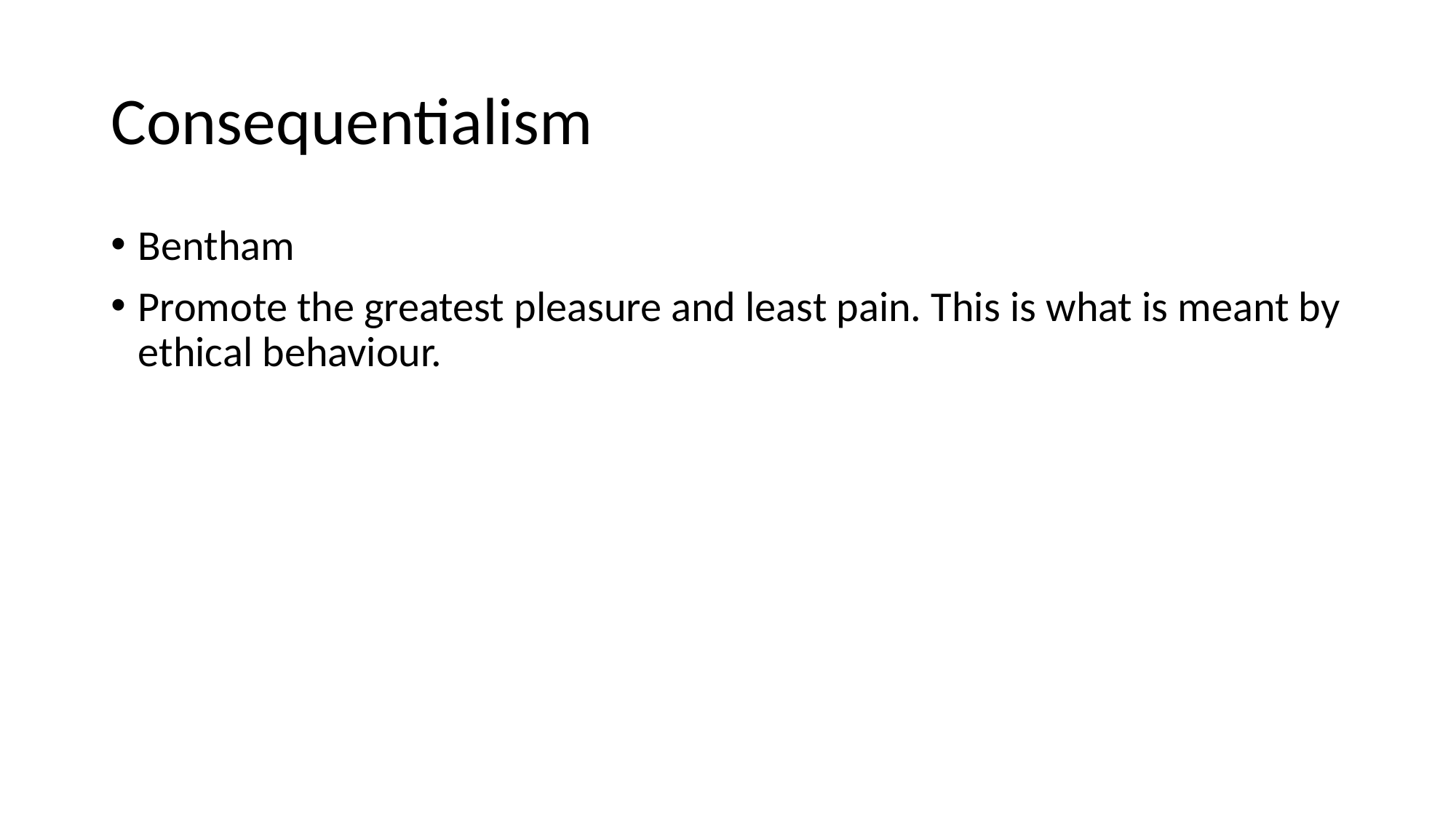

# Consequentialism
Bentham
Promote the greatest pleasure and least pain. This is what is meant by ethical behaviour.